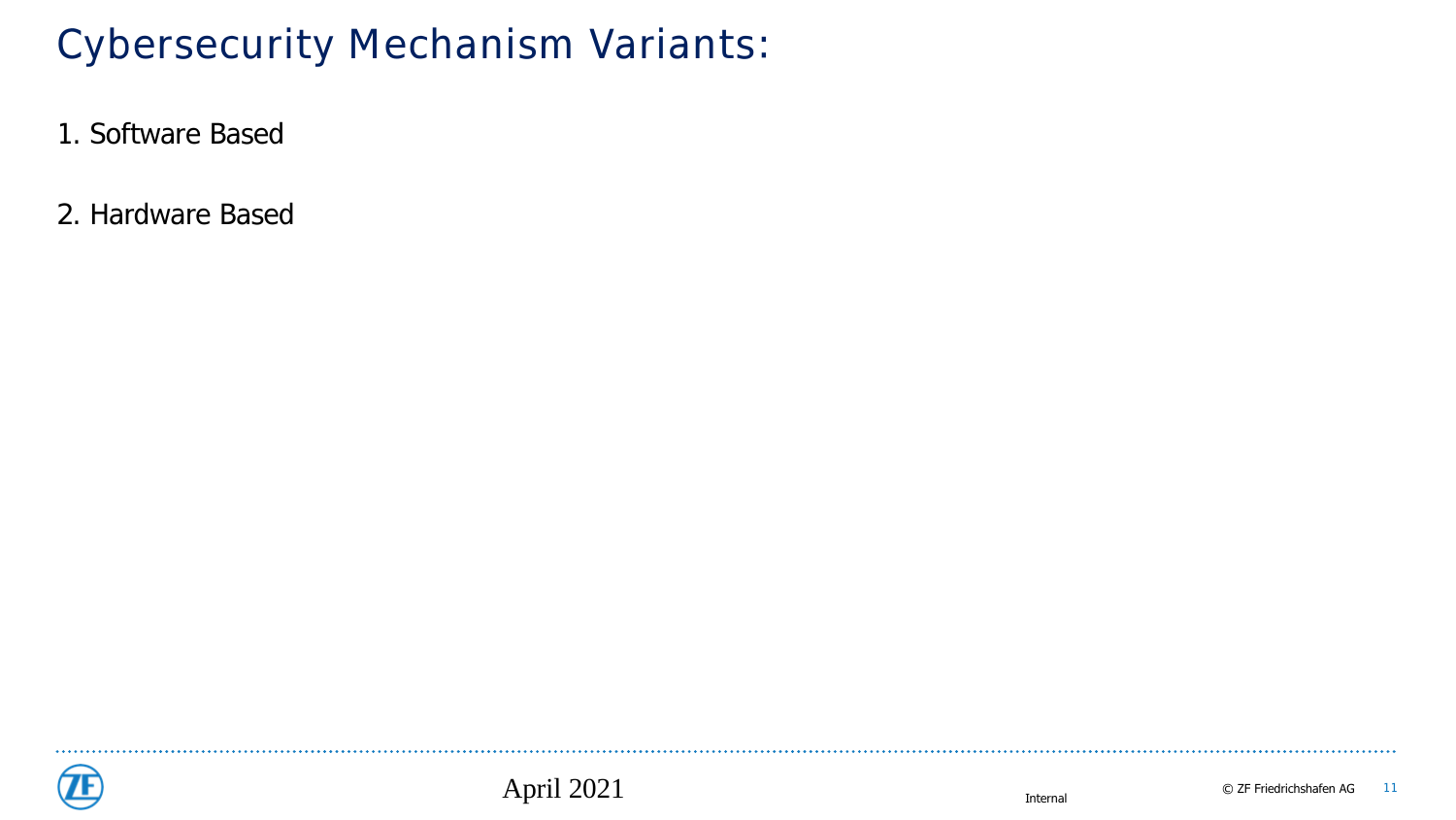

# Cybersecurity Mechanism Variants:
1. Software Based

2. Hardware Based

April 2021
11